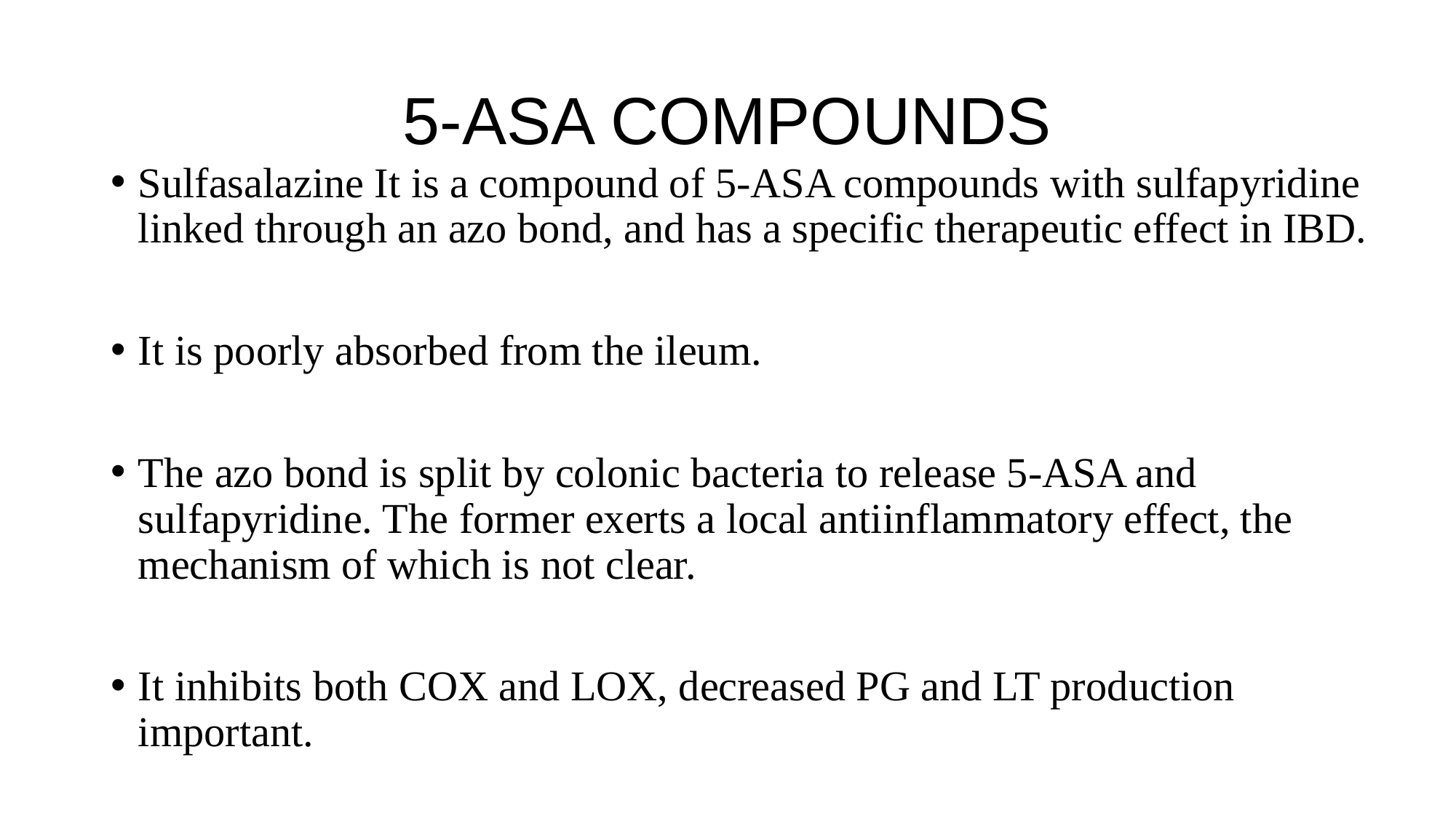

# 5-ASA COMPOUNDS
Sulfasalazine It is a compound of 5-ASA compounds with sulfapyridine linked through an azo bond, and has a specific therapeutic effect in IBD.

It is poorly absorbed from the ileum.

The azo bond is split by colonic bacteria to release 5-ASA and
sulfapyridine. The former exerts a local antiinflammatory effect, the mechanism of which is not clear.

It inhibits both COX and LOX, decreased PG and LT production
important.